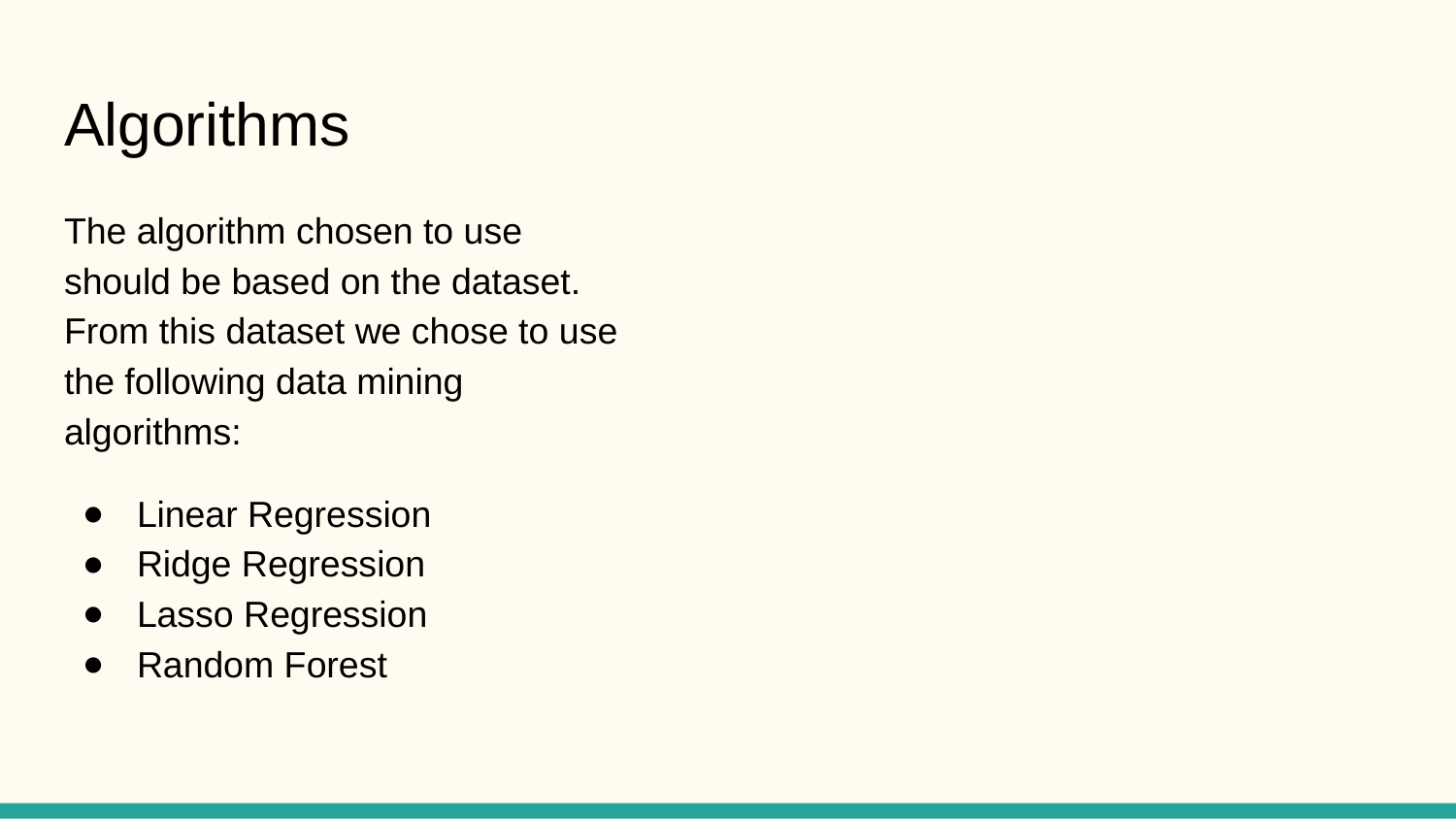

# Algorithms
The algorithm chosen to use should be based on the dataset. From this dataset we chose to use the following data mining algorithms:
Linear Regression
Ridge Regression
Lasso Regression
Random Forest